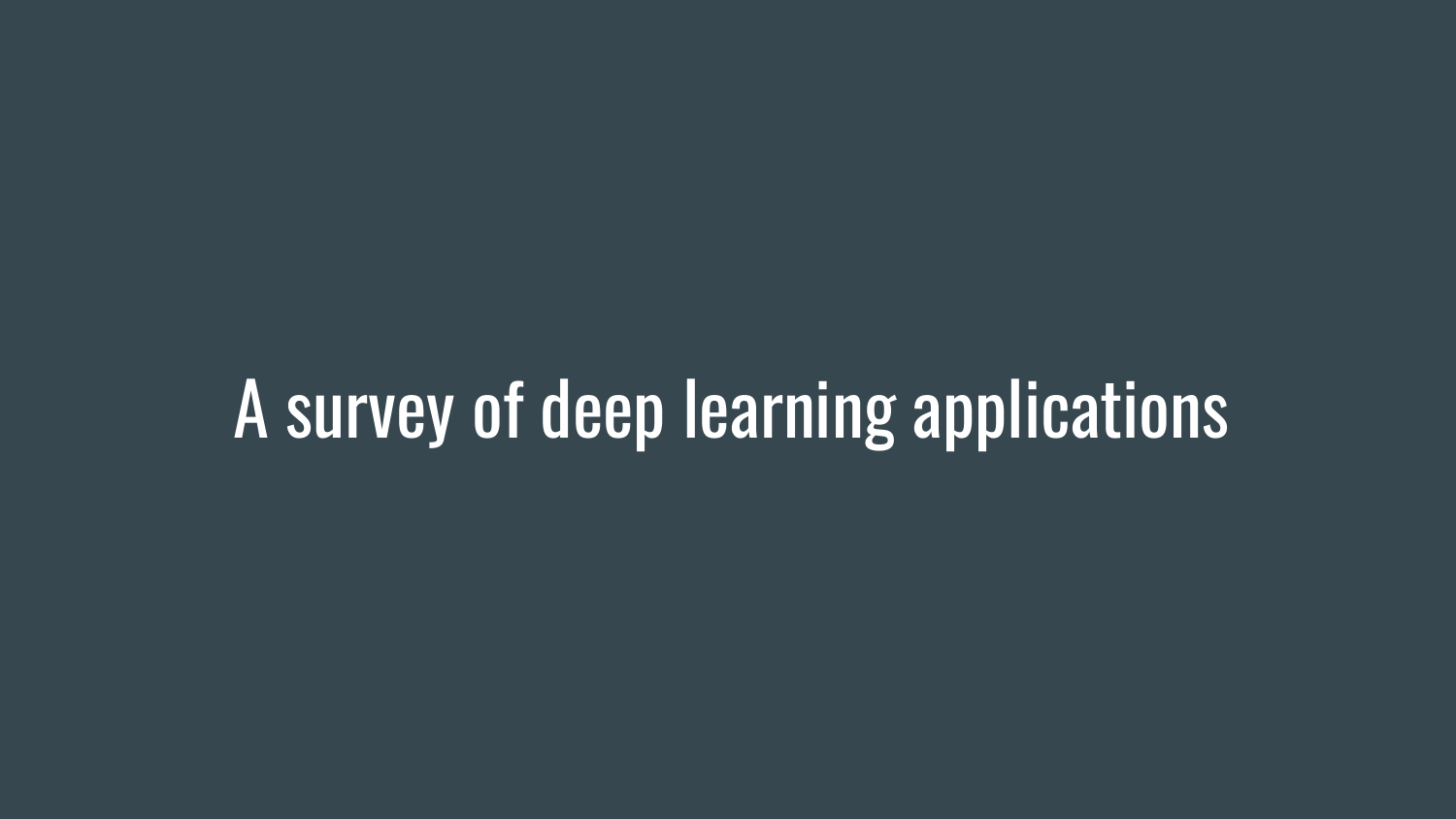

# A survey of deep learning applications